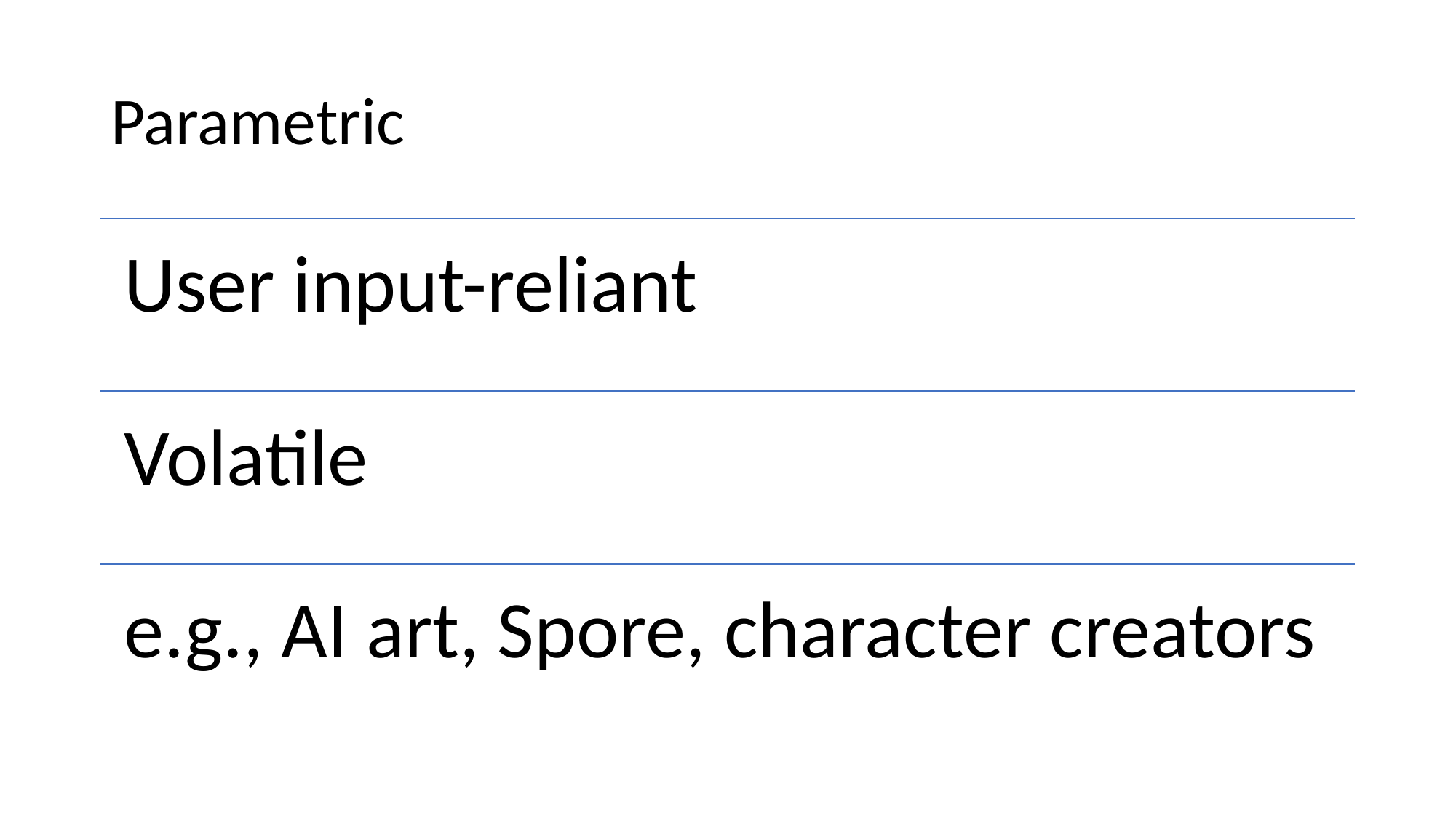

# Parametric

User input-reliant

Volatile

e.g., AI art, Spore, character creators